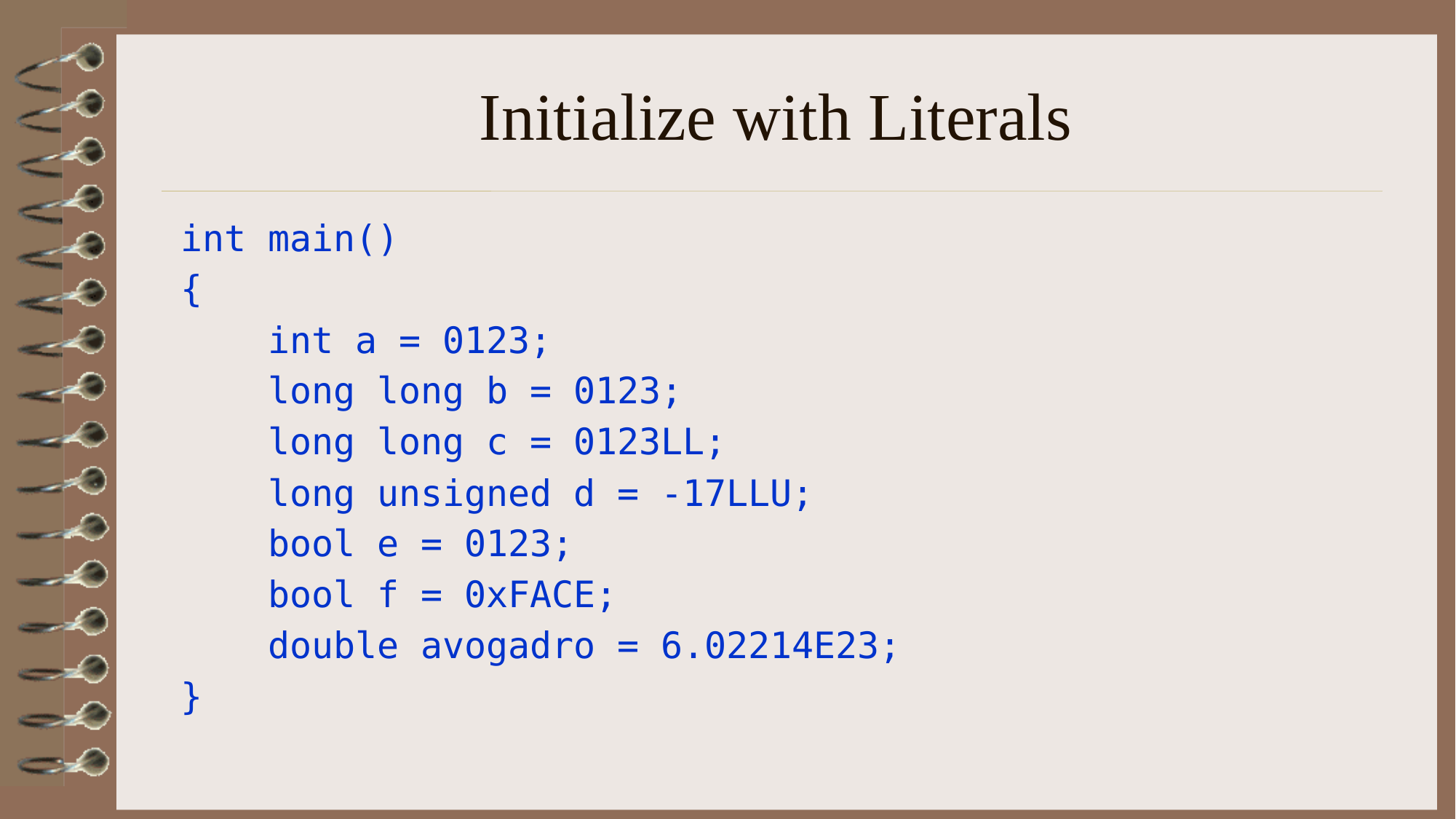

# Initialize with Literals
int main()
{
    int a = 0123;
    long long b = 0123;
    long long c = 0123LL;
    long unsigned d = -17LLU;
    bool e = 0123;
    bool f = 0xFACE;
    double avogadro = 6.02214E23;
}